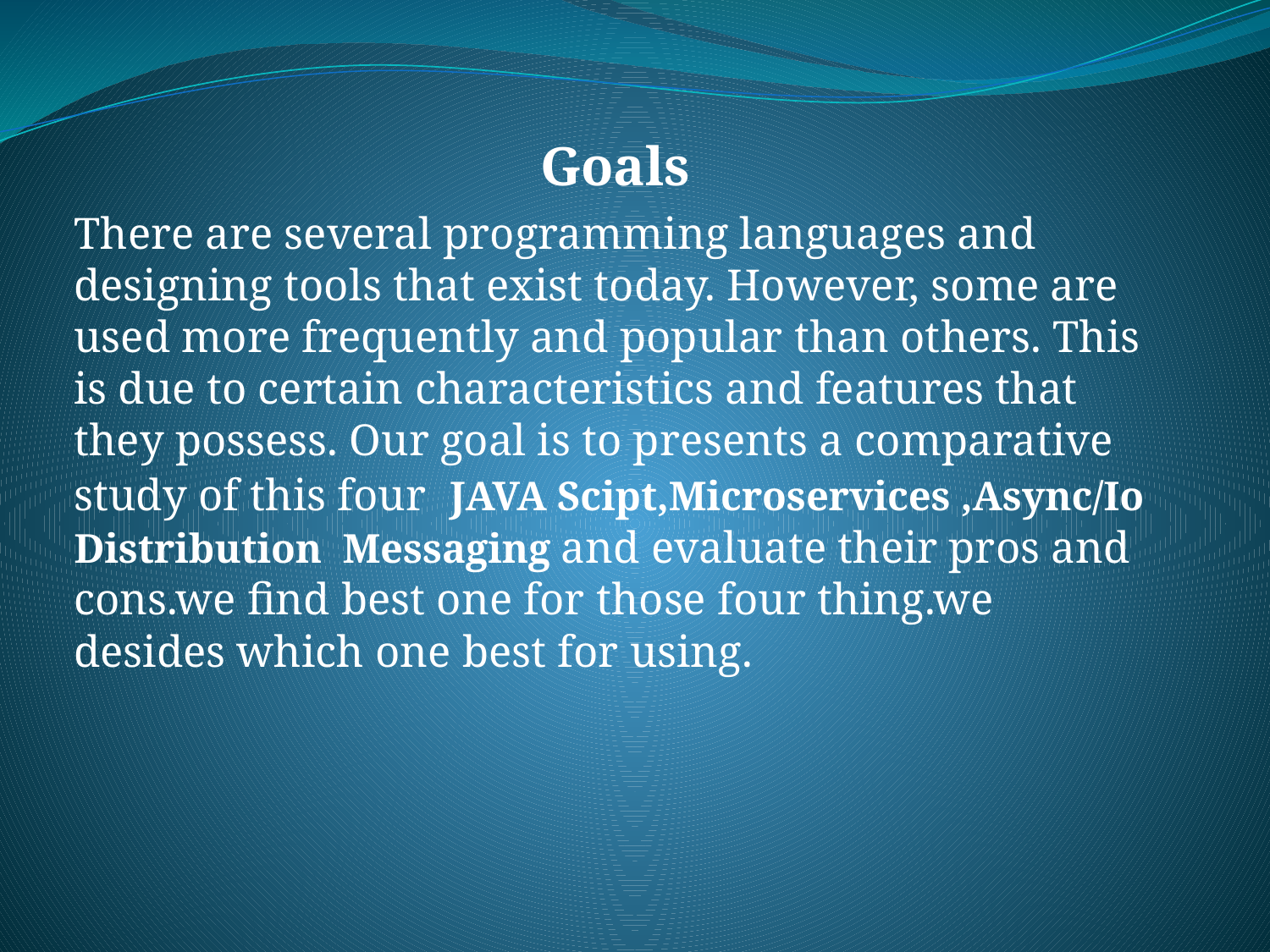

Goals
There are several programming languages and designing tools that exist today. However, some are used more frequently and popular than others. This is due to certain characteristics and features that they possess. Our goal is to presents a comparative study of this four  JAVA Scipt,Microservices ,Async/Io  Distribution  Messaging and evaluate their pros and cons.we find best one for those four thing.we desides which one best for using.